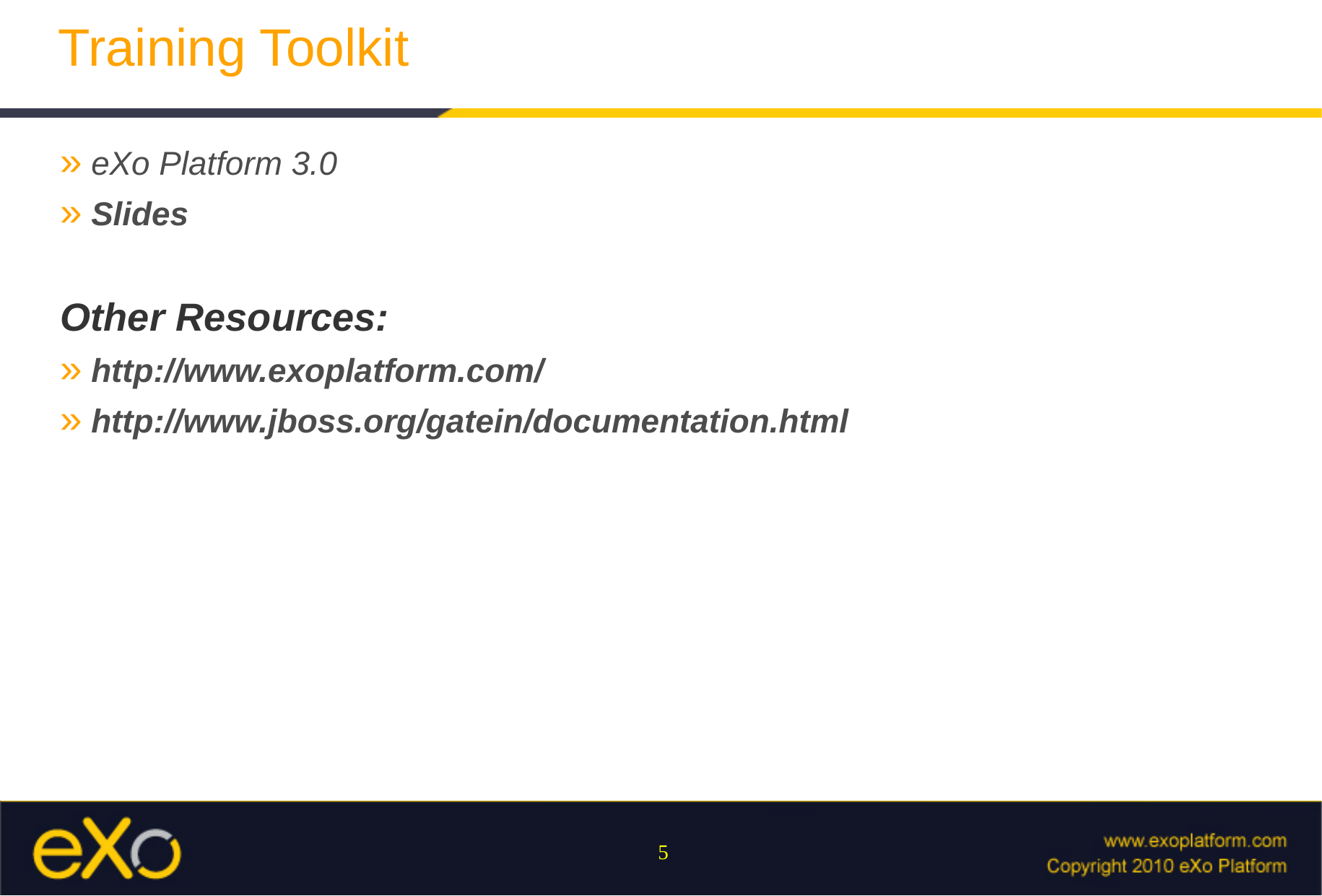

# Training Toolkit
eXo Platform 3.0
Slides

Other Resources:
http://www.exoplatform.com/
http://www.jboss.org/gatein/documentation.html